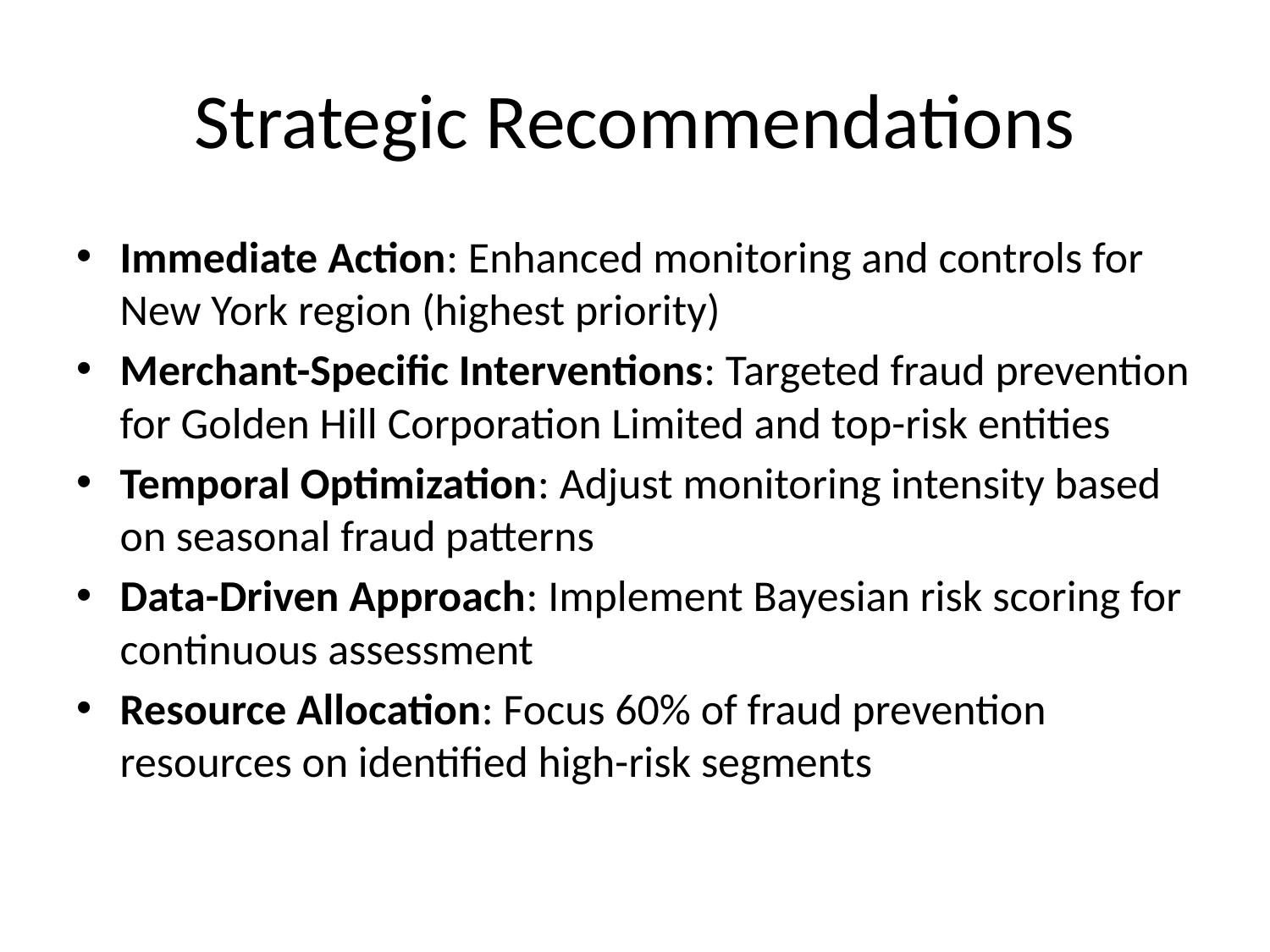

# Strategic Recommendations
Immediate Action: Enhanced monitoring and controls for New York region (highest priority)
Merchant-Specific Interventions: Targeted fraud prevention for Golden Hill Corporation Limited and top-risk entities
Temporal Optimization: Adjust monitoring intensity based on seasonal fraud patterns
Data-Driven Approach: Implement Bayesian risk scoring for continuous assessment
Resource Allocation: Focus 60% of fraud prevention resources on identified high-risk segments